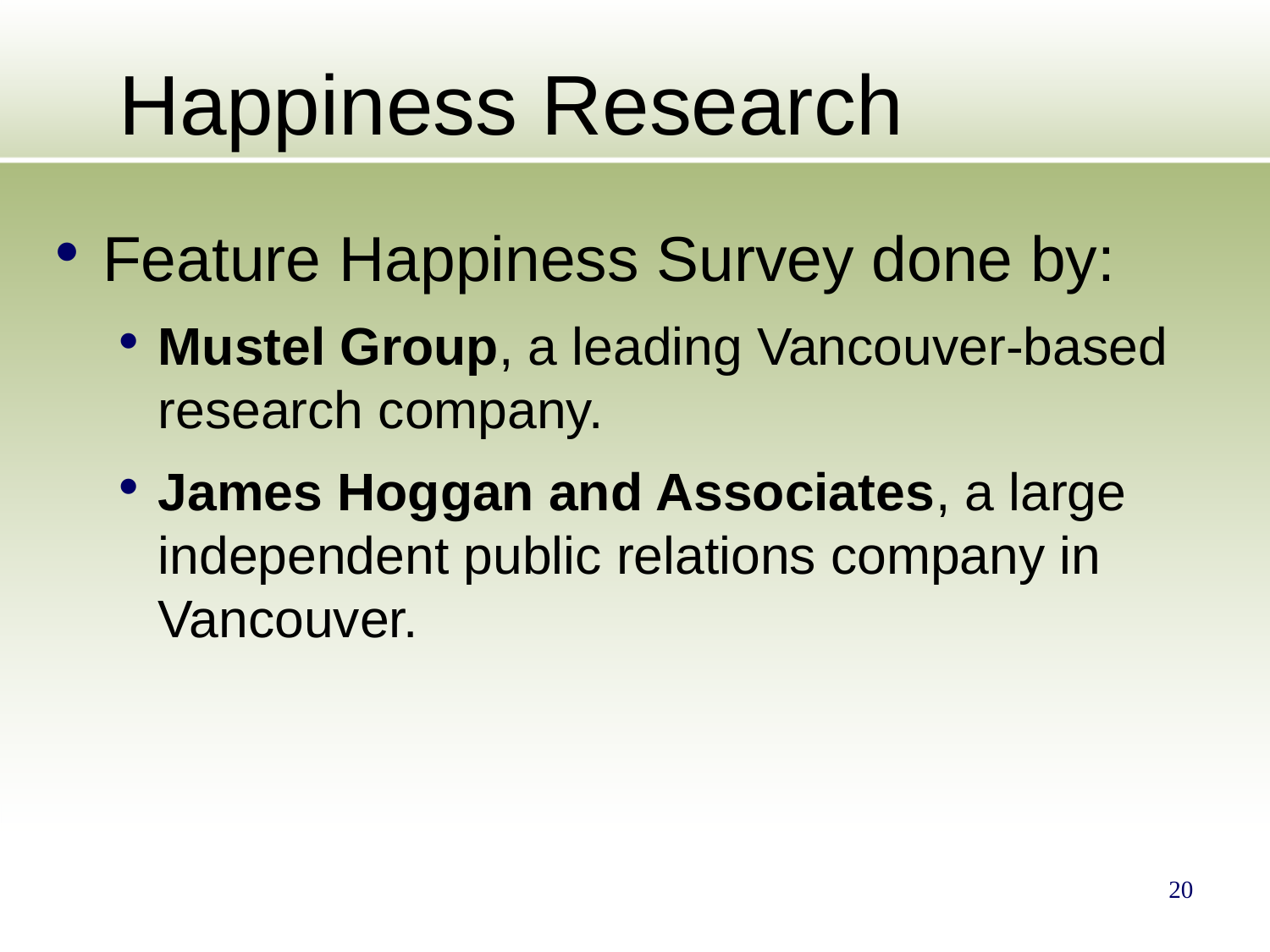

# Happiness Research
Feature Happiness Survey done by:
Mustel Group, a leading Vancouver-based research company.
James Hoggan and Associates, a large independent public relations company in Vancouver.
20